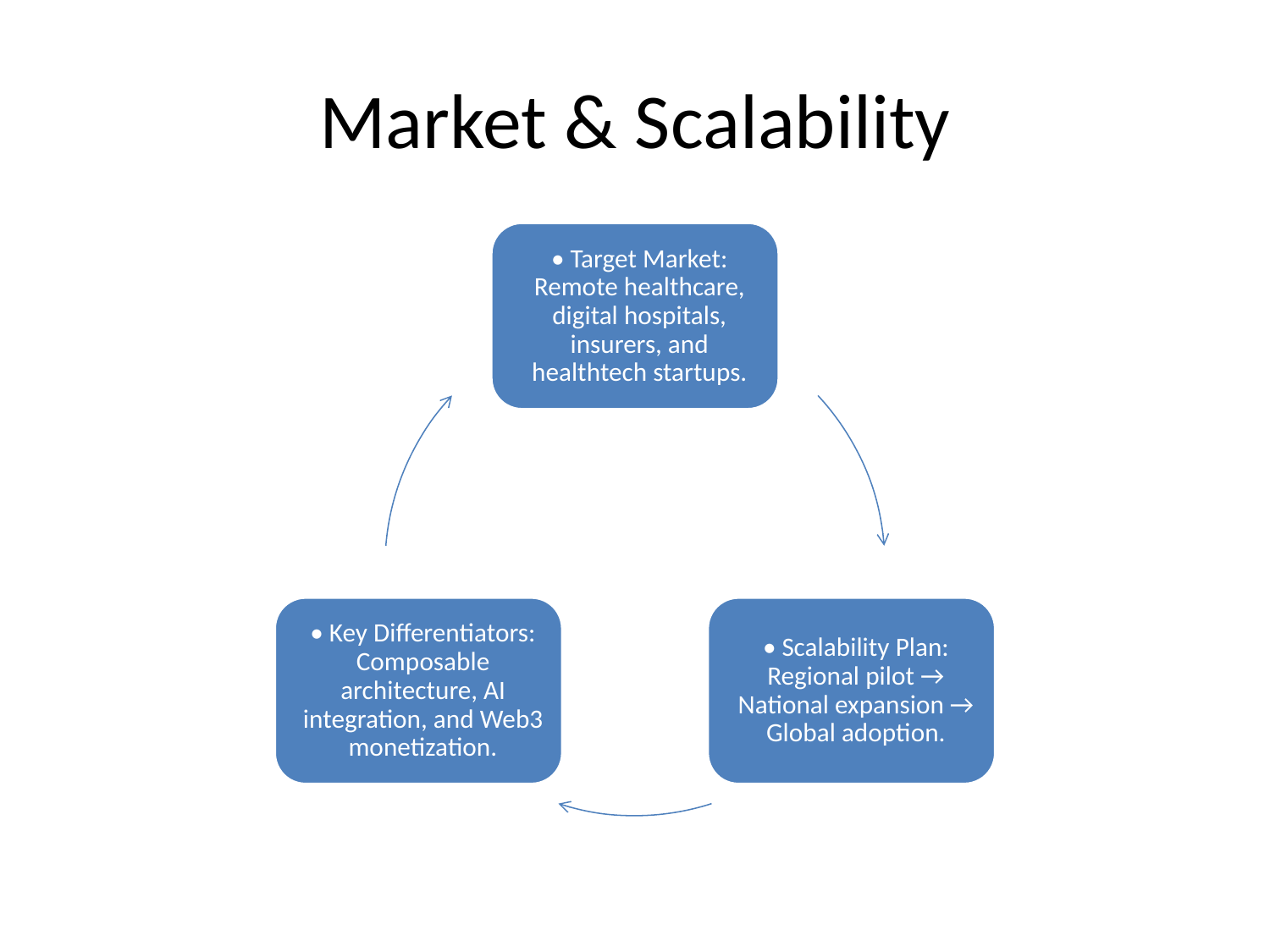

# Market & Scalability
• Target Market: Remote healthcare, digital hospitals, insurers, and healthtech startups.
• Scalability Plan: Regional pilot → National expansion → Global adoption.
• Key Differentiators: Composable architecture, AI integration, and Web3 monetization.